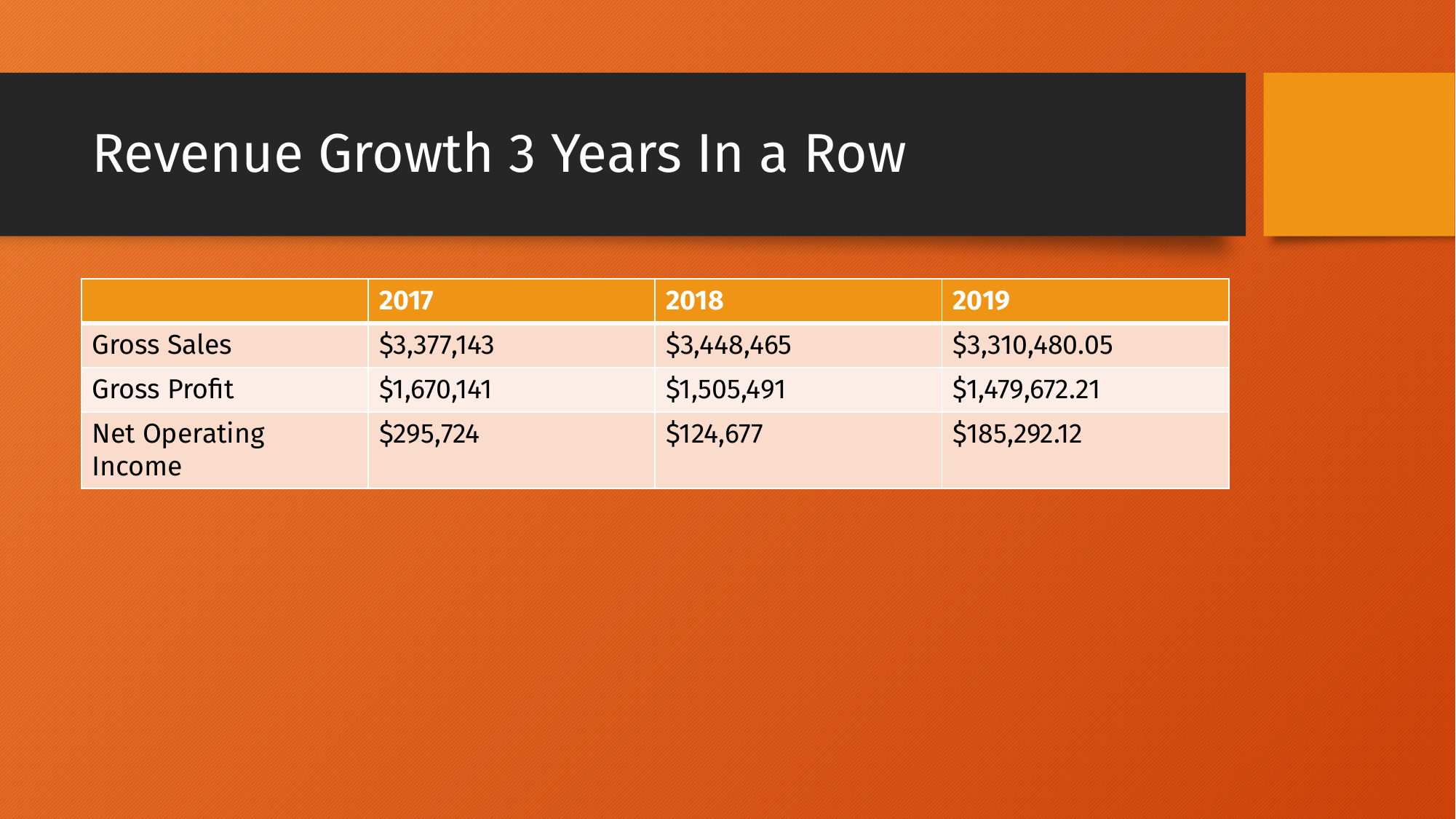

# Revenue Growth 3 Years In a Row
|  | 2017 | 2018 | 2019 |
| --- | --- | --- | --- |
| Gross Sales | $3,377,143 | $3,448,465 | $3,310,480.05 |
| Gross Profit | $1,670,141 | $1,505,491 | $1,479,672.21 |
| Net Operating Income | $295,724 | $124,677 | $185,292.12 |